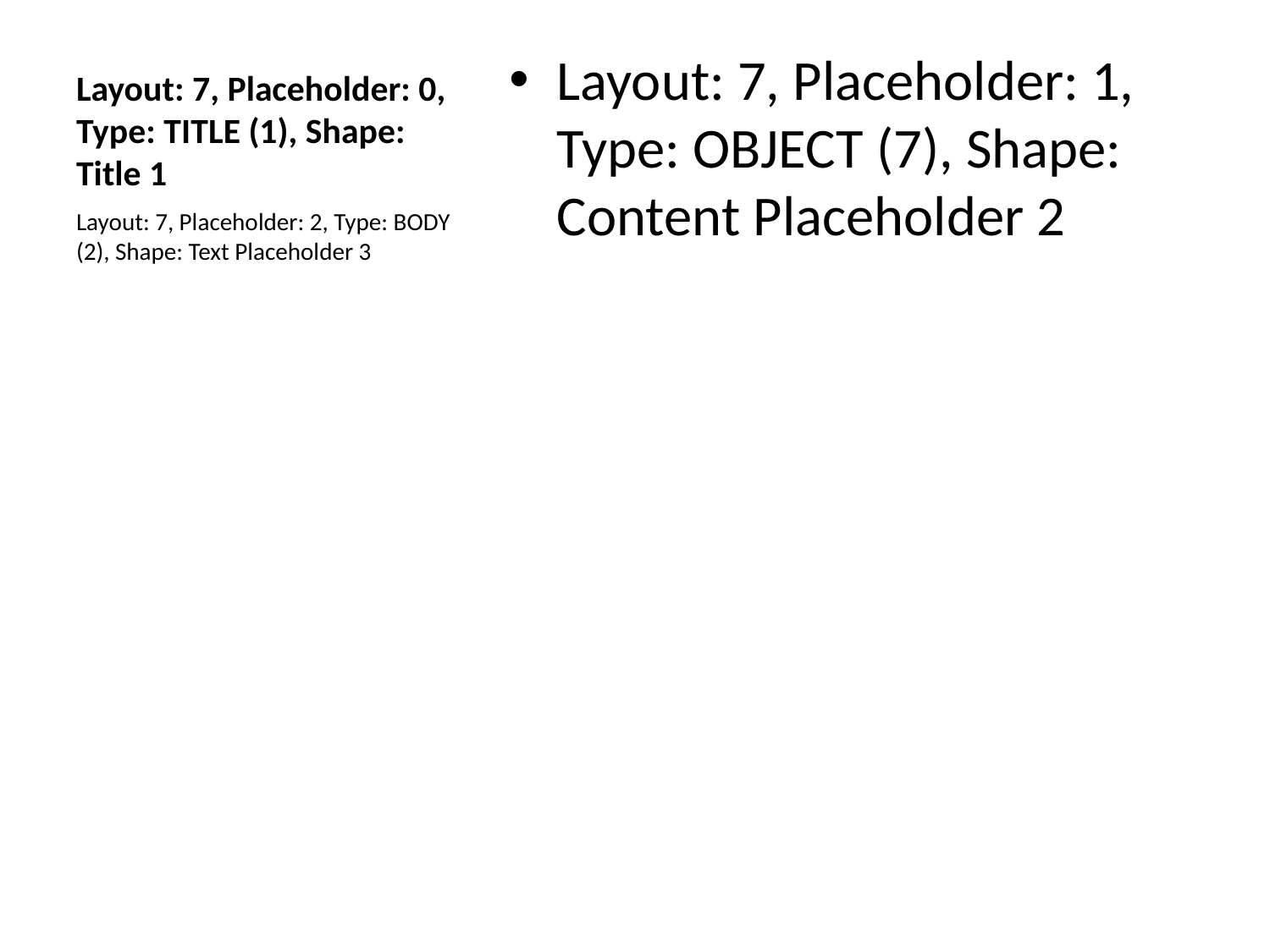

# Layout: 7, Placeholder: 0, Type: TITLE (1), Shape: Title 1
Layout: 7, Placeholder: 1, Type: OBJECT (7), Shape: Content Placeholder 2
Layout: 7, Placeholder: 2, Type: BODY (2), Shape: Text Placeholder 3